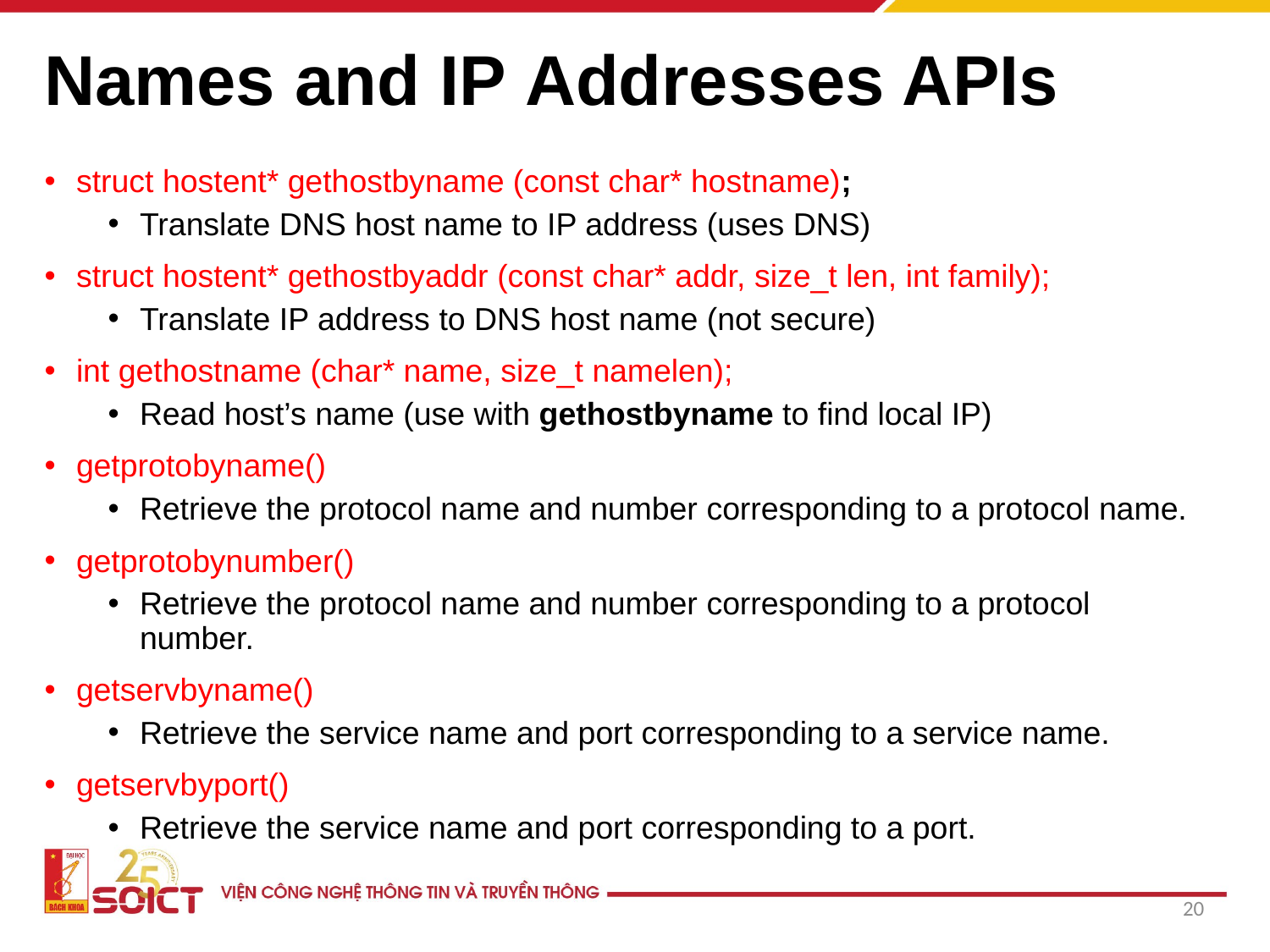

# Names and IP Addresses APIs
struct hostent* gethostbyname (const char* hostname);
Translate DNS host name to IP address (uses DNS)
struct hostent* gethostbyaddr (const char* addr, size_t len, int family);
Translate IP address to DNS host name (not secure)
int gethostname (char* name, size_t namelen);
Read host’s name (use with gethostbyname to find local IP)
getprotobyname()
Retrieve the protocol name and number corresponding to a protocol name.
getprotobynumber()
Retrieve the protocol name and number corresponding to a protocol number.
getservbyname()
Retrieve the service name and port corresponding to a service name.
getservbyport()
Retrieve the service name and port corresponding to a port.

20